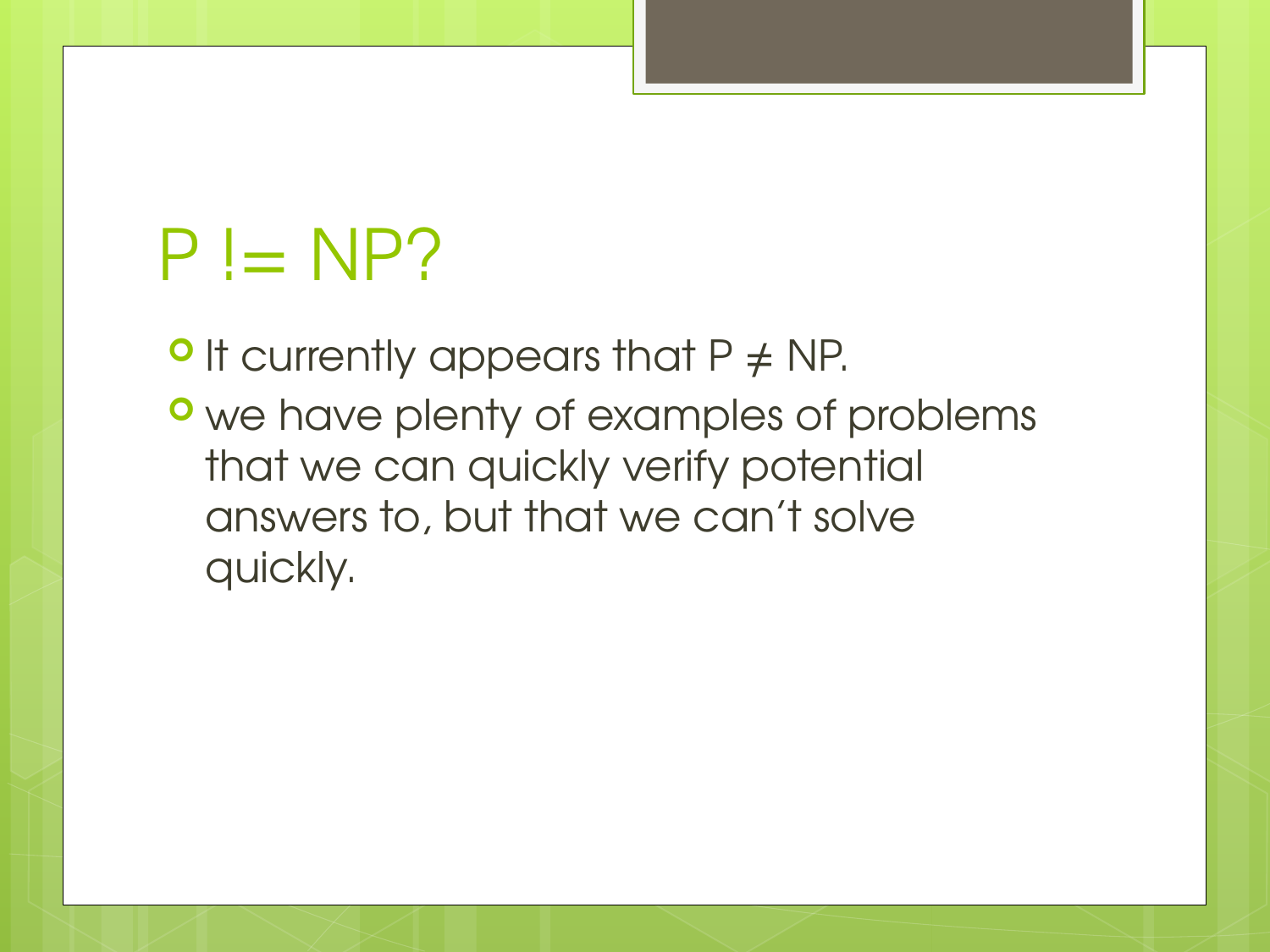

# P != NP?
It currently appears that P ≠ NP.
we have plenty of examples of problems that we can quickly verify potential answers to, but that we can’t solve quickly.